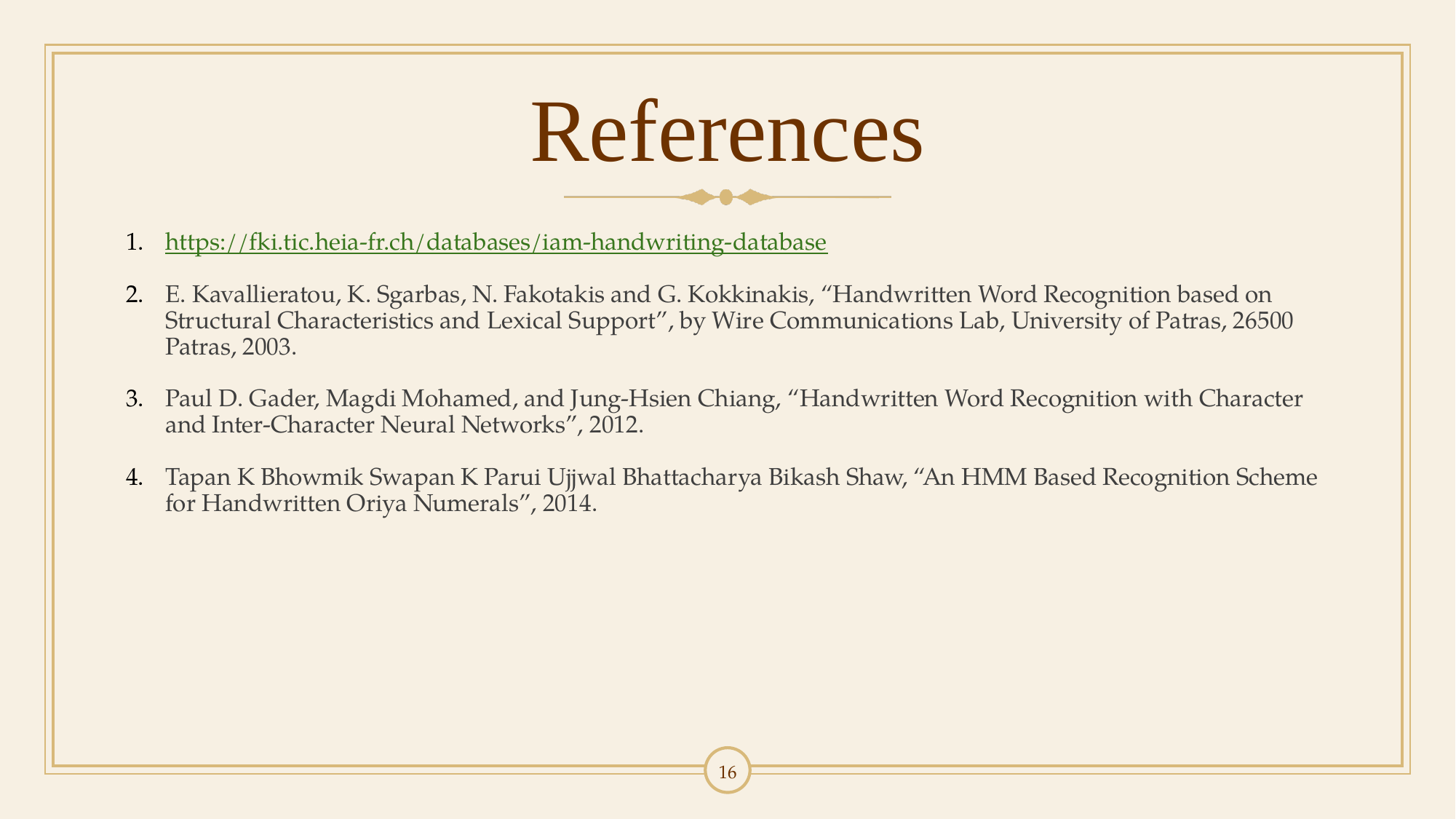

# References
https://fki.tic.heia-fr.ch/databases/iam-handwriting-database

E. Kavallieratou, K. Sgarbas, N. Fakotakis and G. Kokkinakis, “Handwritten Word Recognition based on Structural Characteristics and Lexical Support”, by Wire Communications Lab, University of Patras, 26500 Patras, 2003.

Paul D. Gader, Magdi Mohamed, and Jung-Hsien Chiang, “Handwritten Word Recognition with Character and Inter-Character Neural Networks”, 2012.

Tapan K Bhowmik Swapan K Parui Ujjwal Bhattacharya Bikash Shaw, “An HMM Based Recognition Scheme for Handwritten Oriya Numerals”, 2014.
16